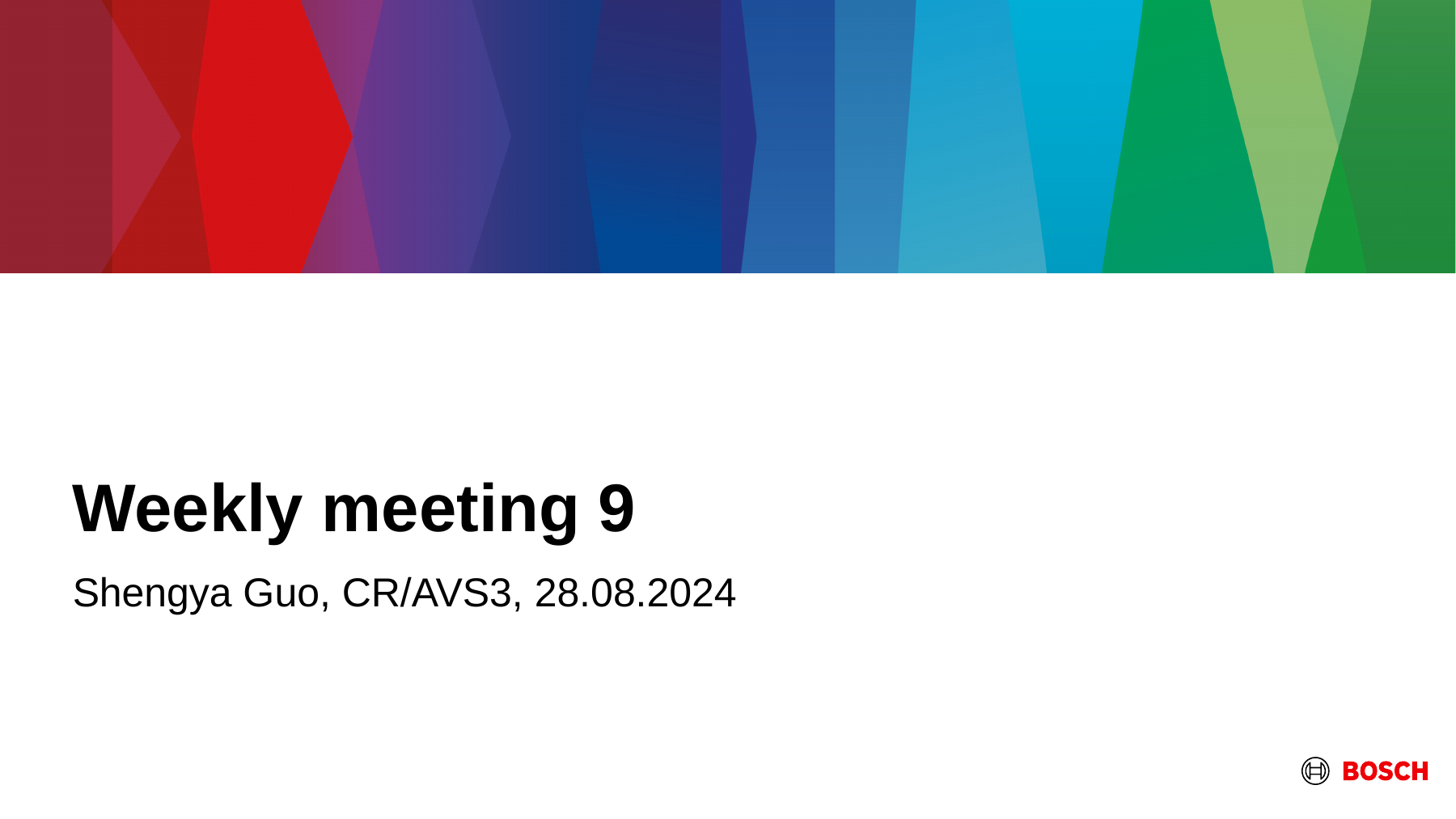

# Weekly meeting 9
Shengya Guo, CR/AVS3, 28.08.2024